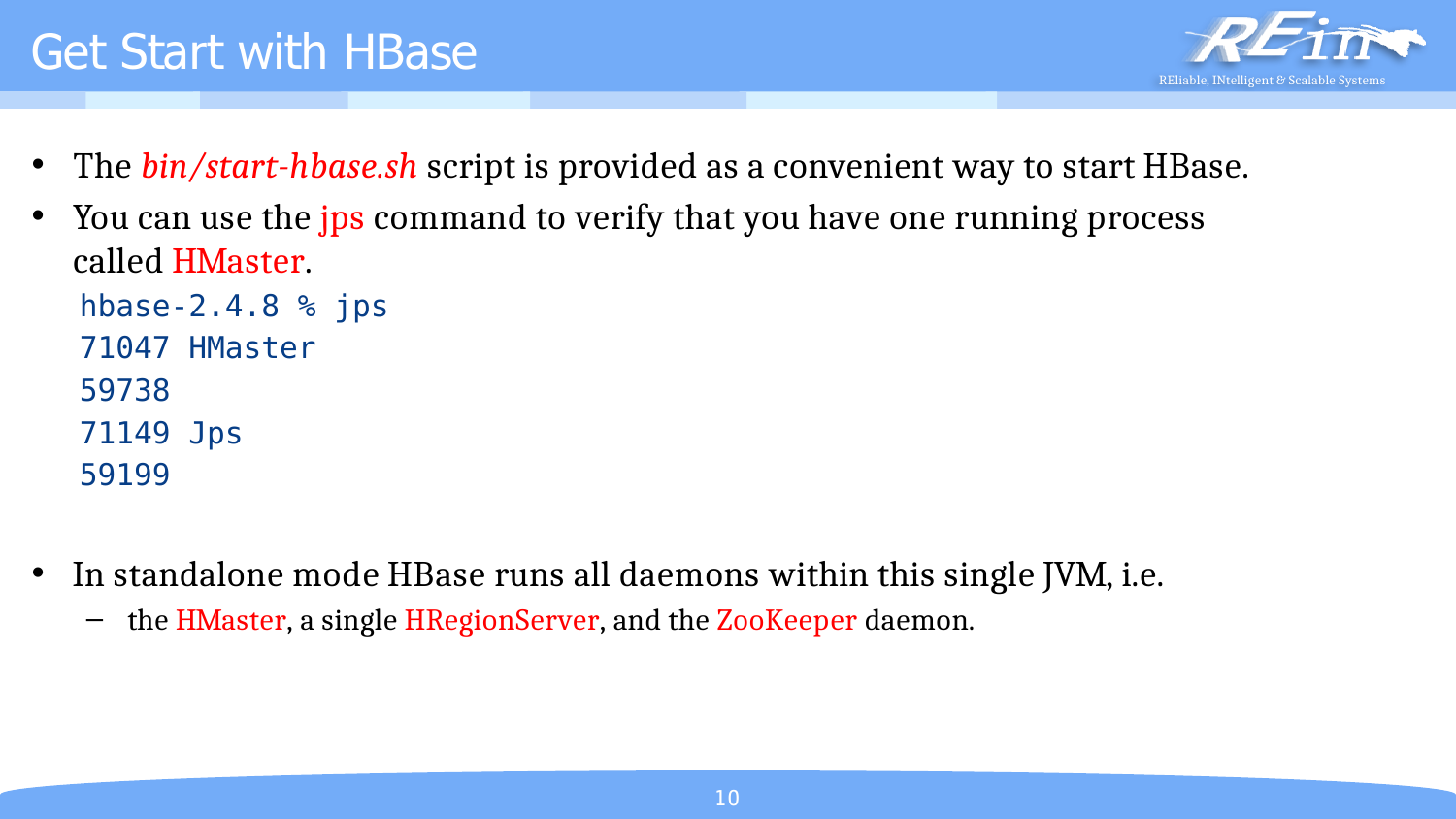

# Get Start with HBase
The bin/start-hbase.sh script is provided as a convenient way to start HBase.
You can use the jps command to verify that you have one running process called HMaster.
hbase-2.4.8 % jps
71047 HMaster
59738
71149 Jps
59199

In standalone mode HBase runs all daemons within this single JVM, i.e.
 the HMaster, a single HRegionServer, and the ZooKeeper daemon.

10